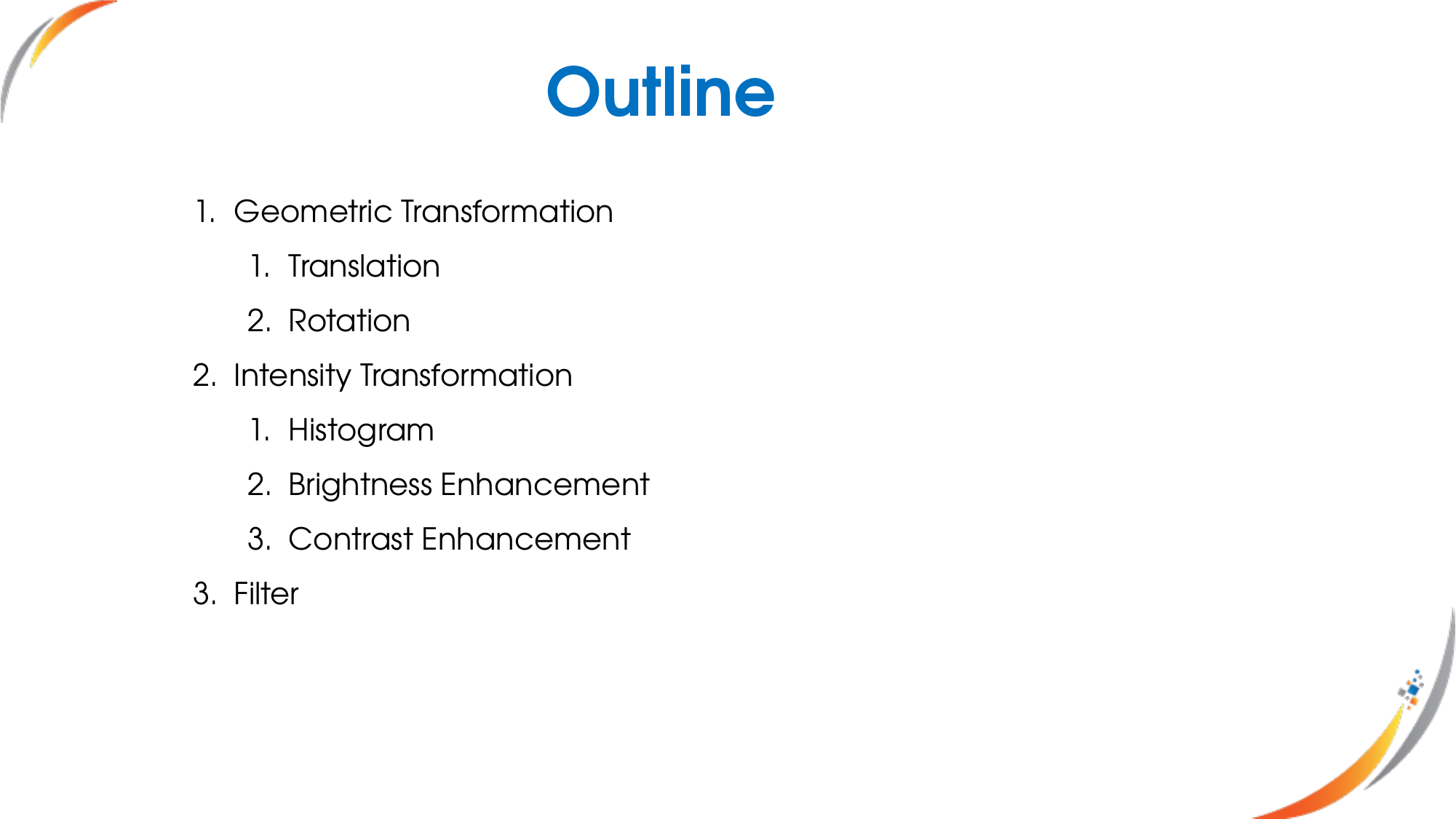

Outline
Geometric Transformation
Translation
Rotation
Intensity Transformation
Histogram
Brightness Enhancement
Contrast Enhancement
Filter